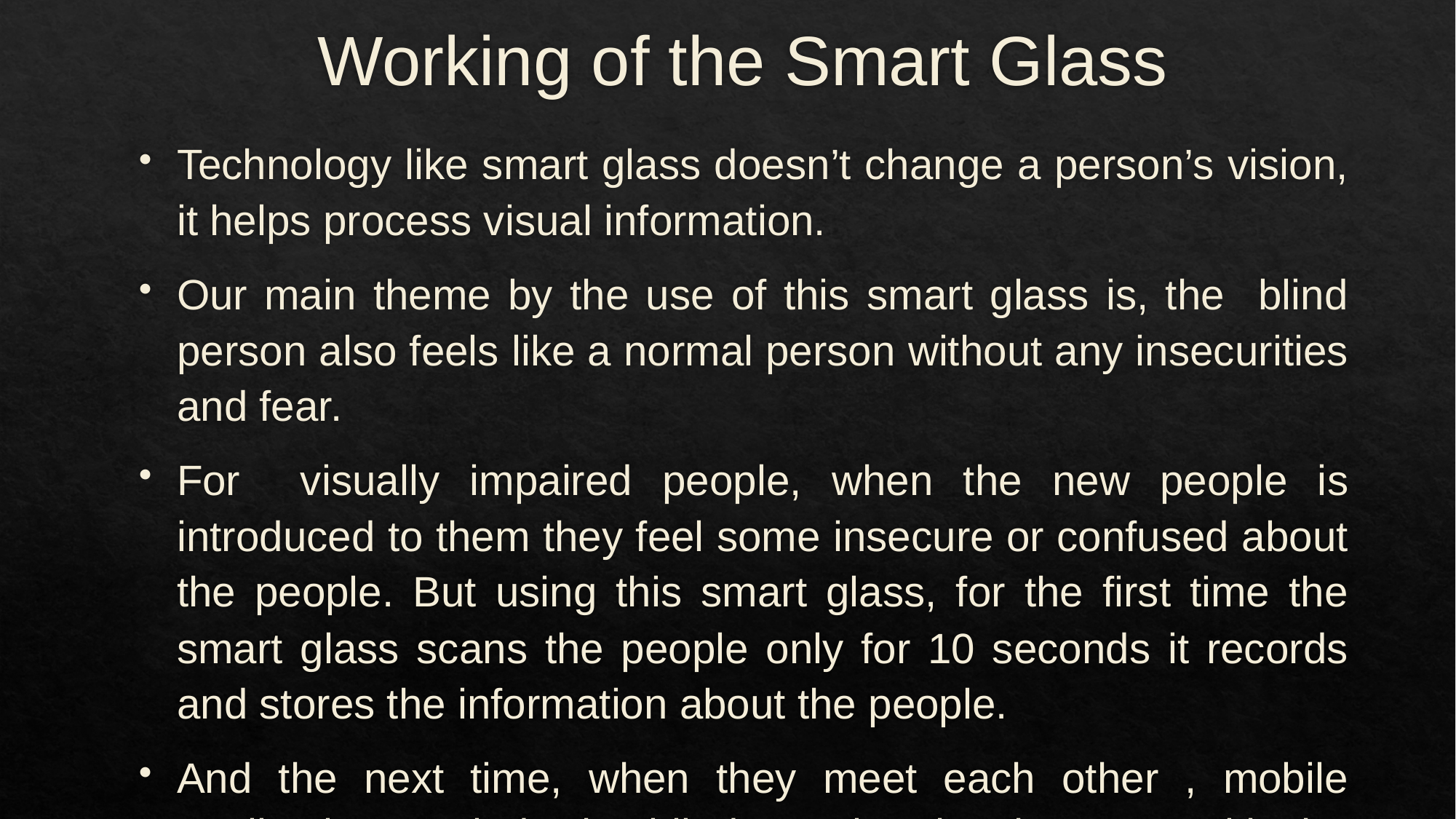

# Working of the Smart Glass
Technology like smart glass doesn’t change a person’s vision, it helps process visual information.
Our main theme by the use of this smart glass is, the  blind person also feels like a normal person without any insecurities and fear.
For  visually impaired people, when the new people is introduced to them they feel some insecure or confused about the people. But using this smart glass, for the first time the smart glass scans the people only for 10 seconds it records and stores the information about the people.
And the next time, when they meet each other , mobile application reminds the blind people who they are, with the help AI camera in the smart glass.